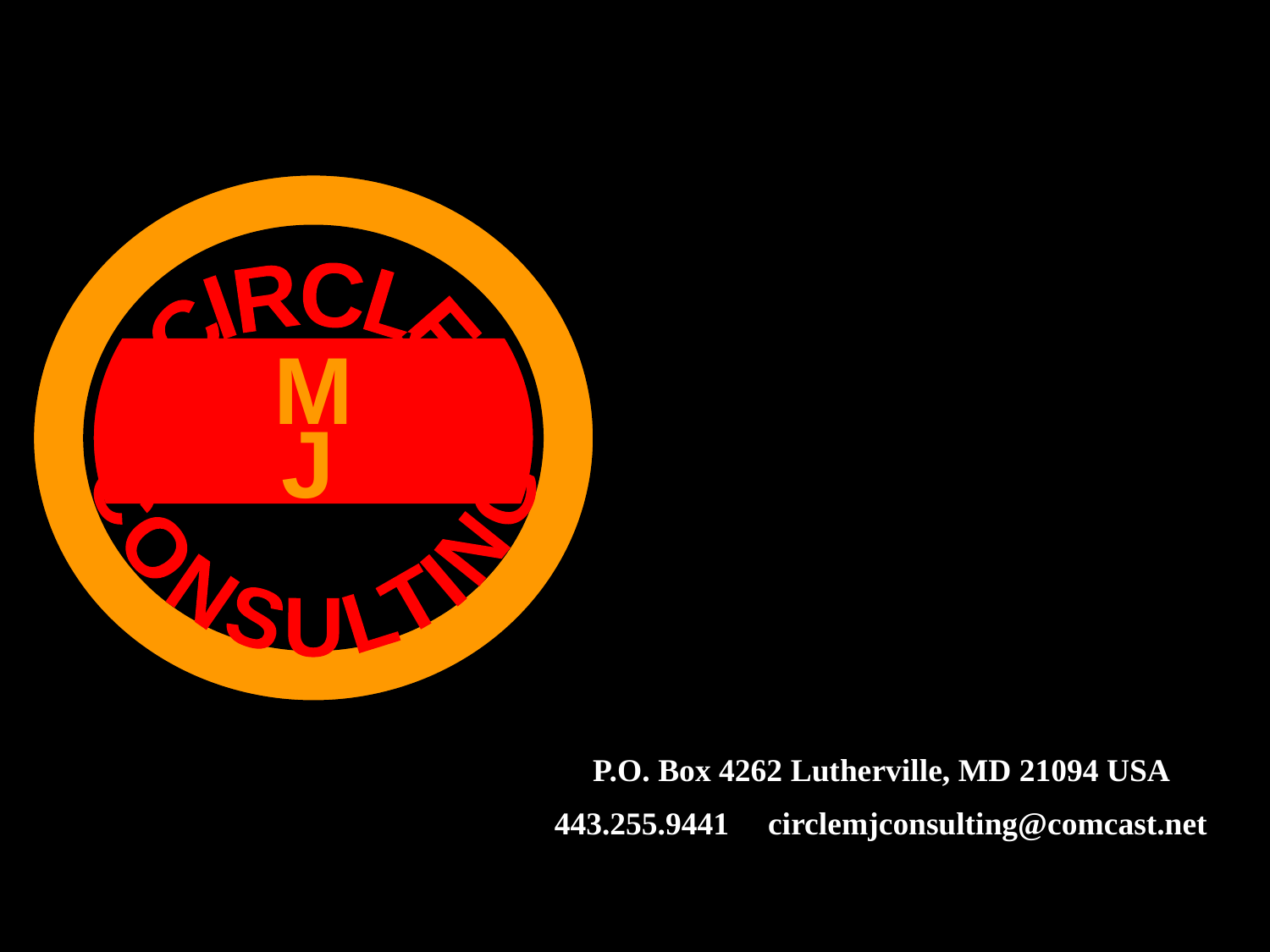

CONSULTING

CIRCLE
M

J
P.O. Box 4262 Lutherville, MD 21094 USA

circlemjconsulting@comcast.net
443.255.9441